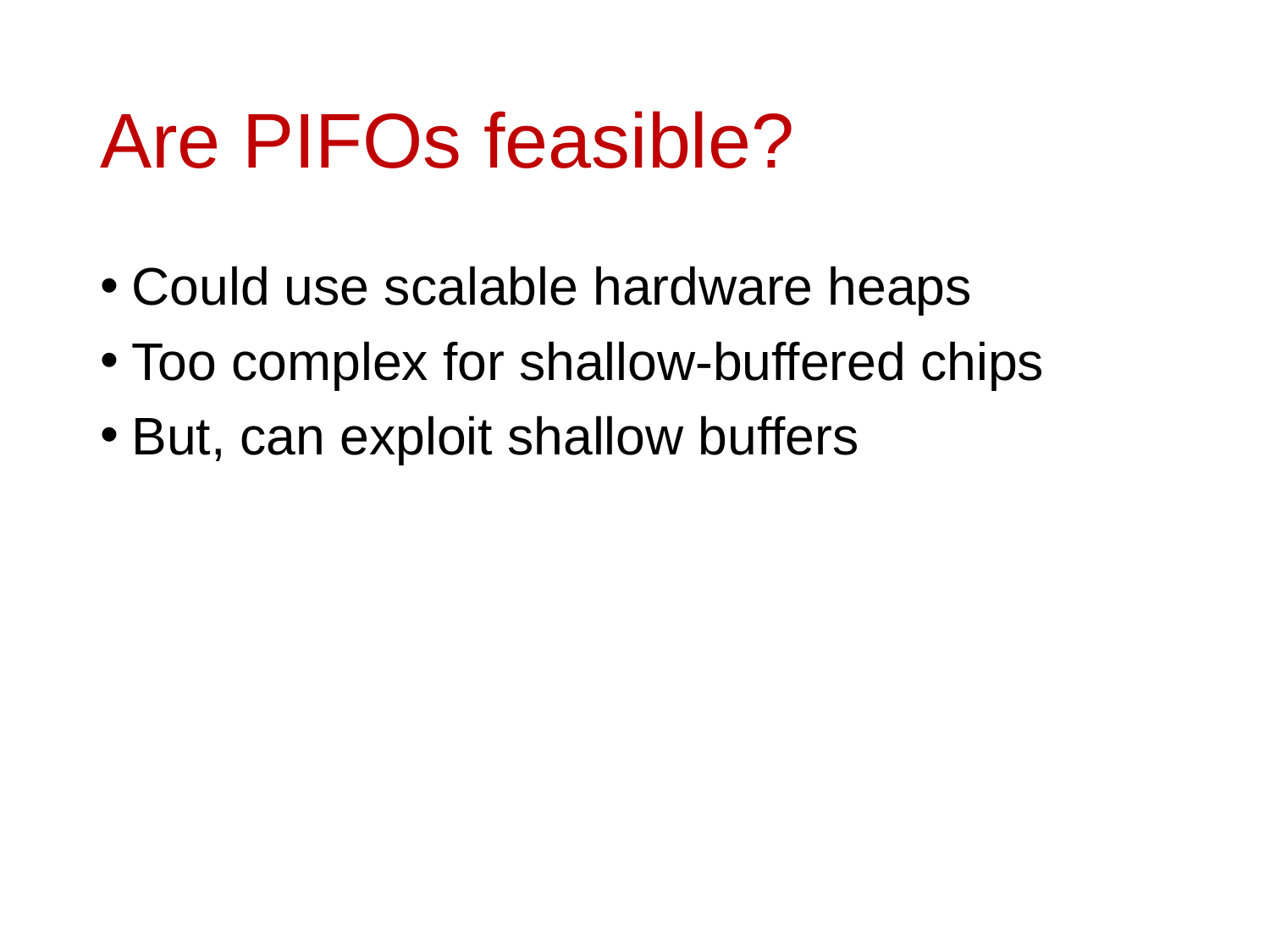

# Are PIFOs feasible?
Could use scalable hardware heaps
Too complex for shallow-buffered chips
But, can exploit shallow buffers